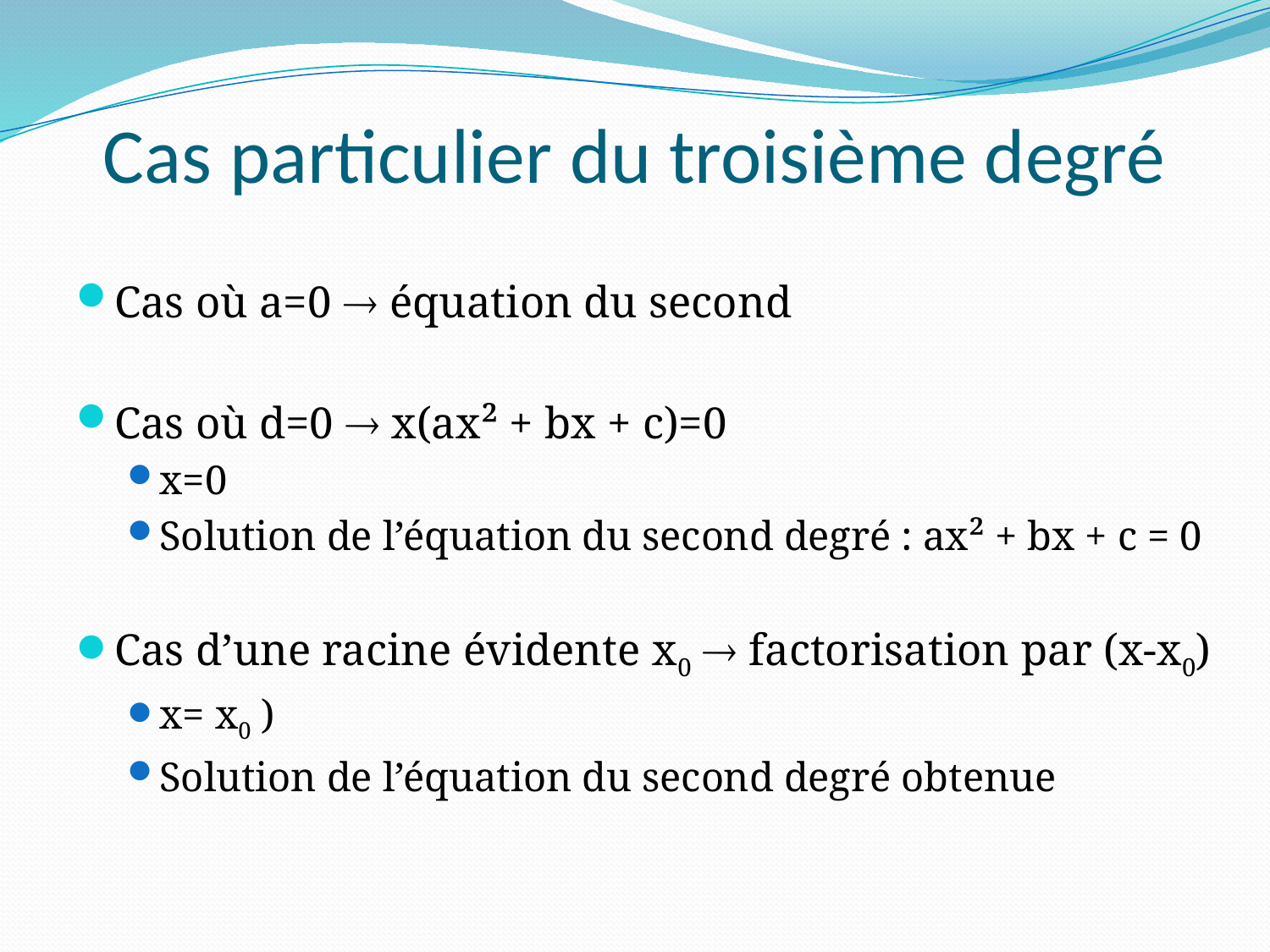

# Cas particulier du troisième degré
Cas où a=0 → équation du second

Cas où d=0 → x(ax² + bx + c)=0
x=0
Solution de l’équation du second degré : ax² + bx + c = 0

Cas d’une racine évidente x0 → factorisation par (x-x0)
x= x0 )
Solution de l’équation du second degré obtenue